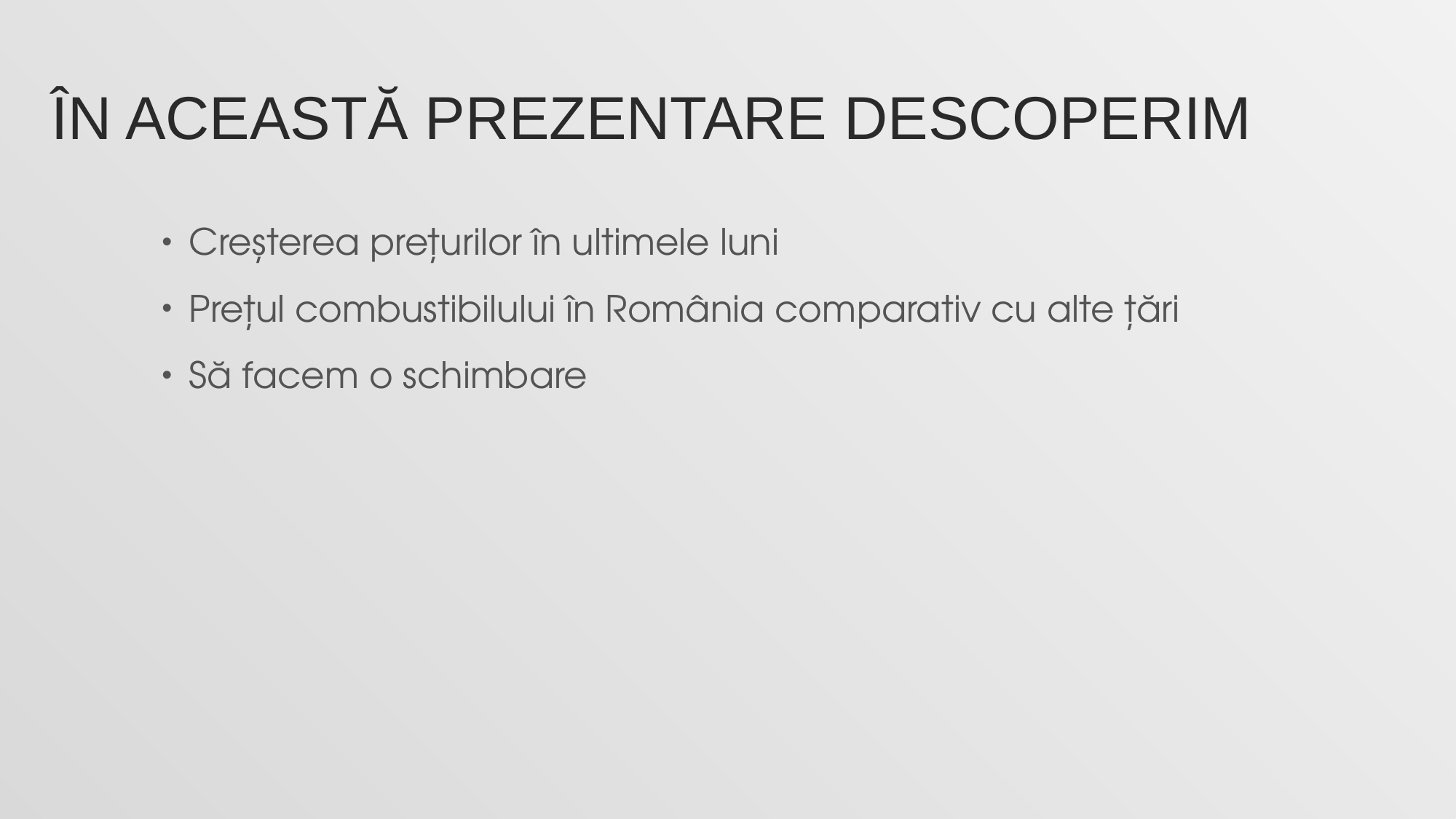

# În această prezentare descoperim
Creșterea prețurilor în ultimele luni
Prețul combustibilului în România comparativ cu alte țări
Să facem o schimbare